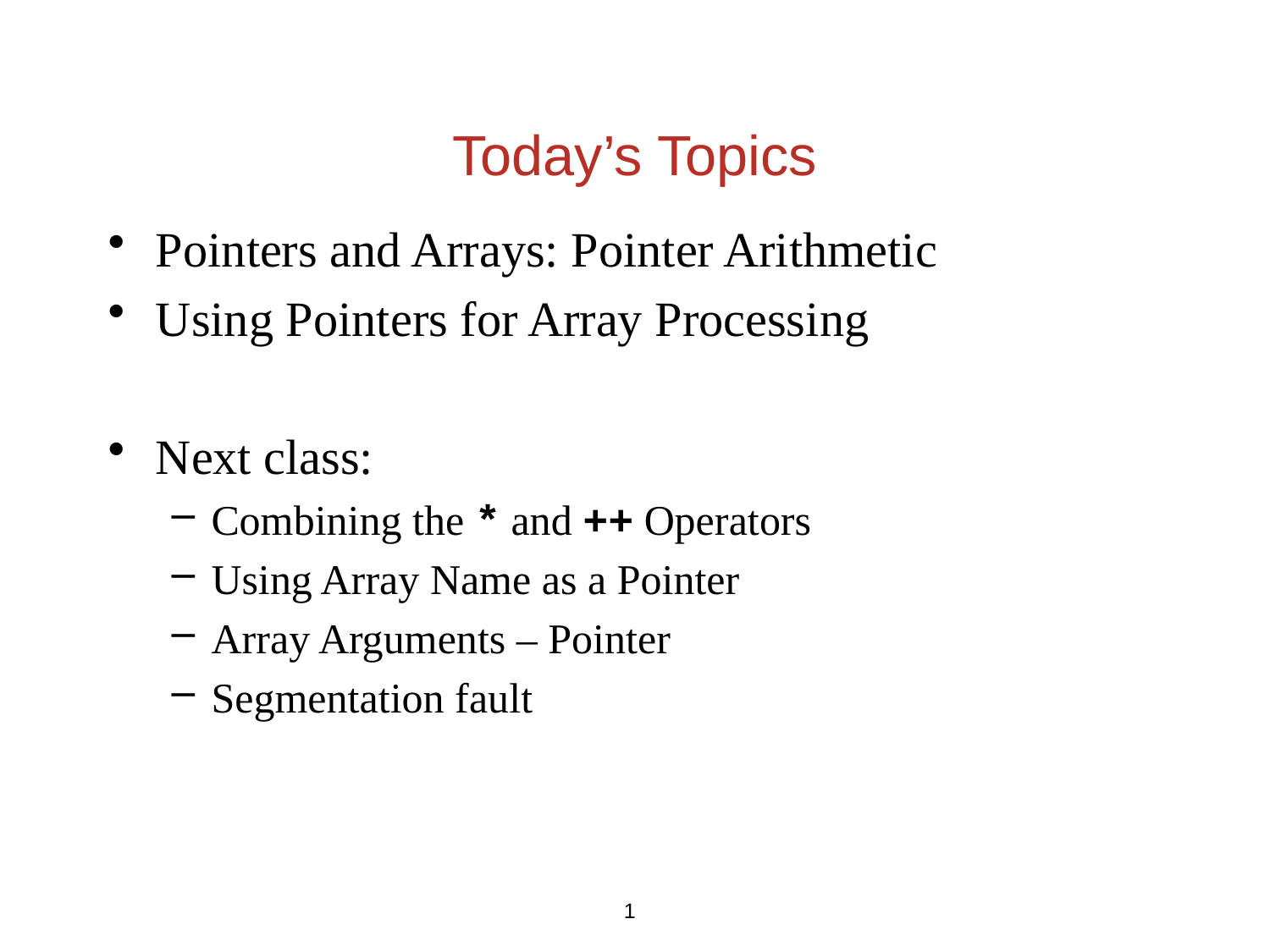

Today’s Topics
Pointers and Arrays: Pointer Arithmetic
Using Pointers for Array Processing

Next class:
Combining the * and ++ Operators
Using Array Name as a Pointer
Array Arguments – Pointer
Segmentation fault

1